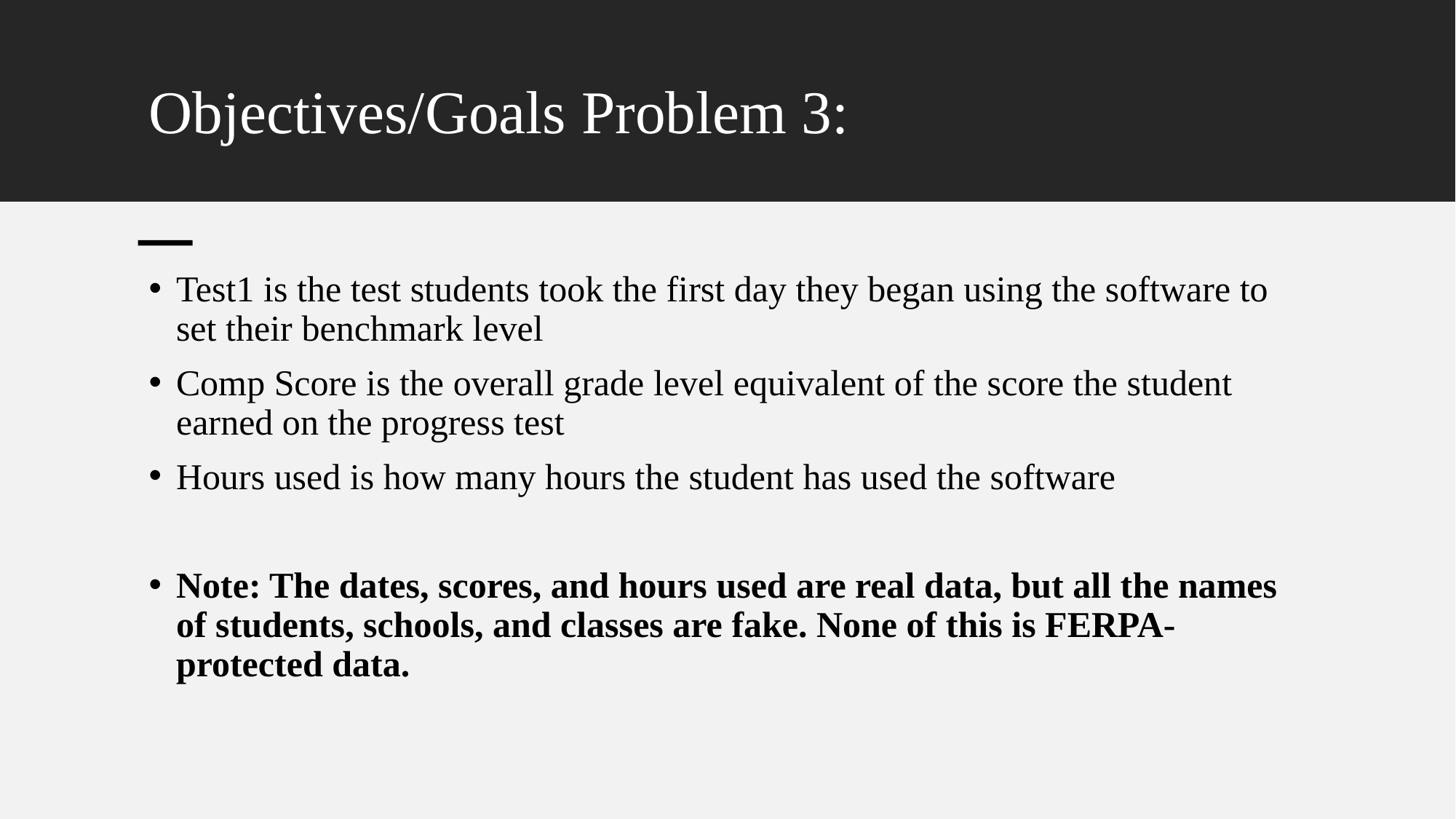

# Objectives/Goals Problem 3:

Test1 is the test students took the first day they began using the software to set their benchmark level
Comp Score is the overall grade level equivalent of the score the student earned on the progress test
Hours used is how many hours the student has used the software

Note: The dates, scores, and hours used are real data, but all the names of students, schools, and classes are fake. None of this is FERPA-protected data.